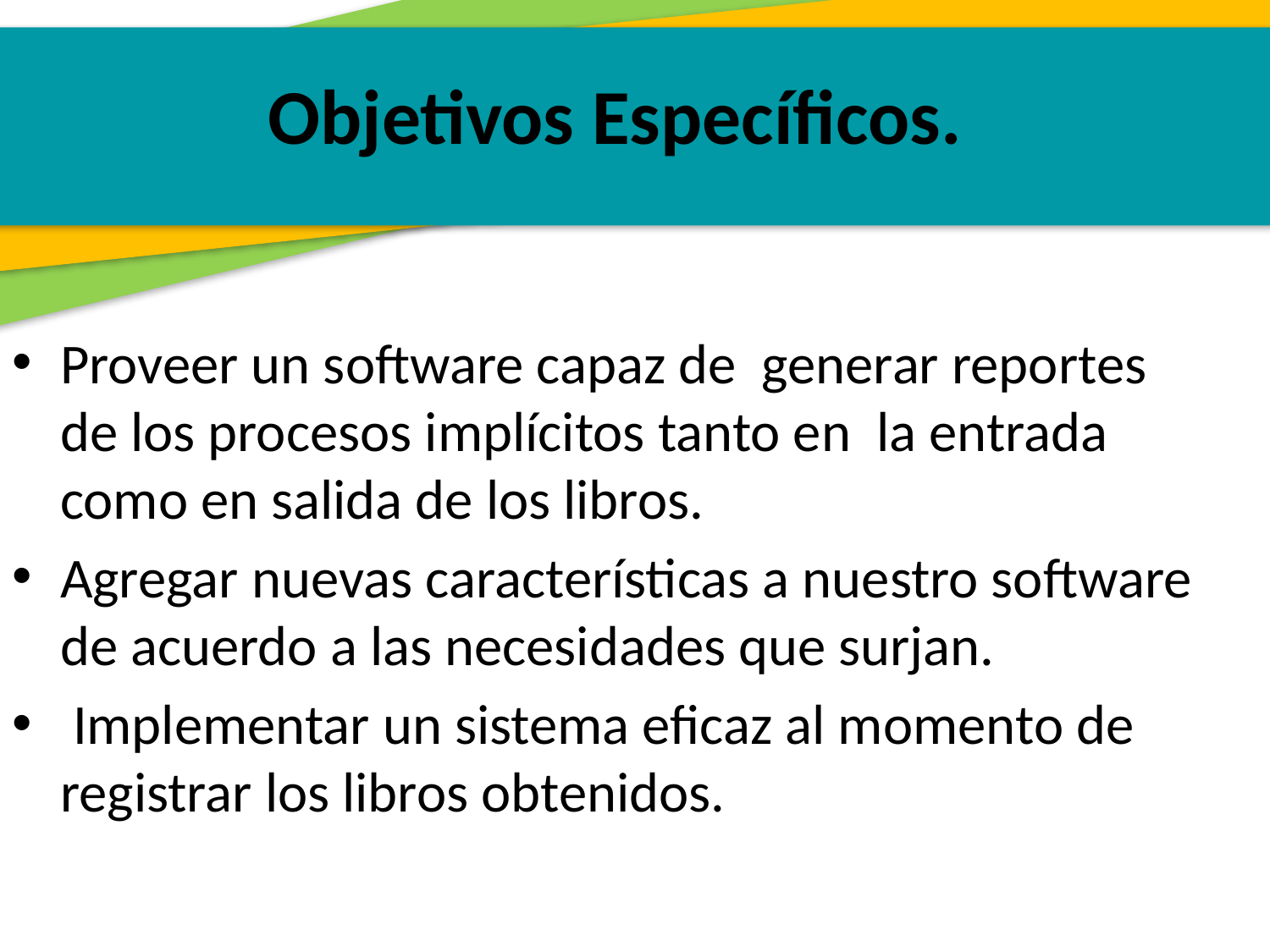

Objetivos Específicos.

Proveer un software capaz de  generar reportes de los procesos implícitos tanto en  la entrada como en salida de los libros.
Agregar nuevas características a nuestro software de acuerdo a las necesidades que surjan.
 Implementar un sistema eficaz al momento de registrar los libros obtenidos.